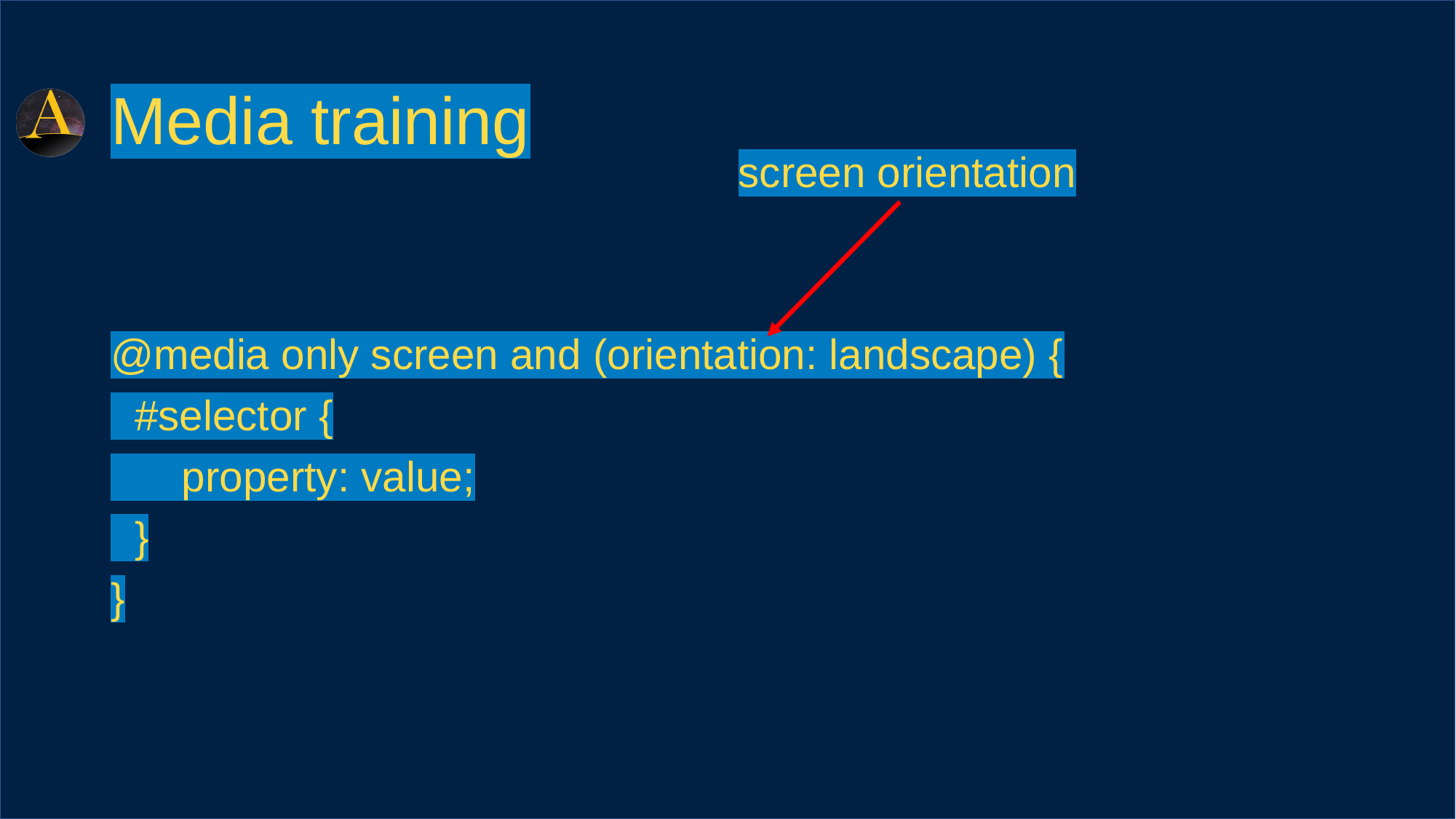

# Media training
screen orientation
@media only screen and (orientation: landscape) {
  #selector {
      property: value;
  }
}